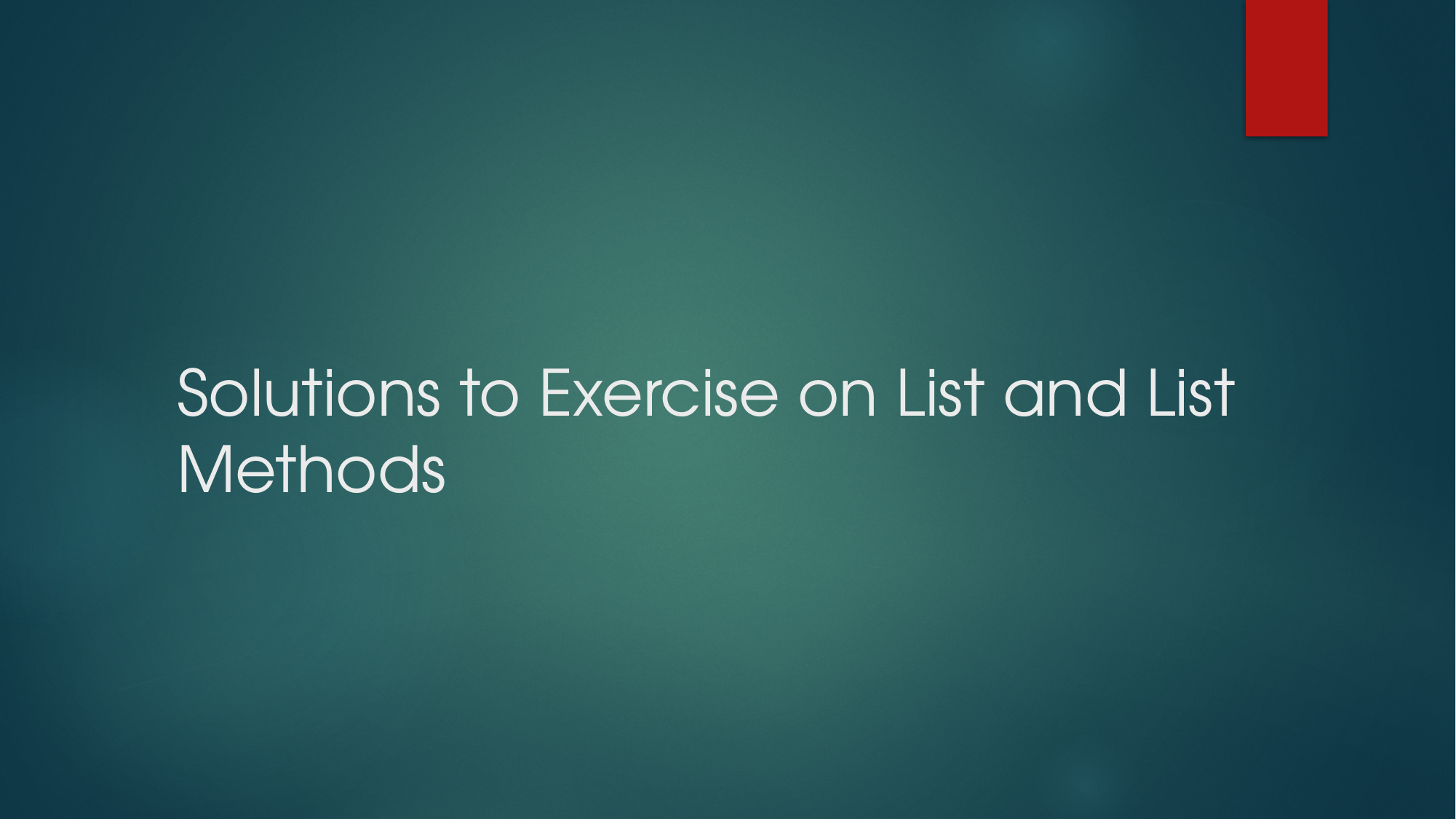

# Solutions to Exercise on List and List Methods